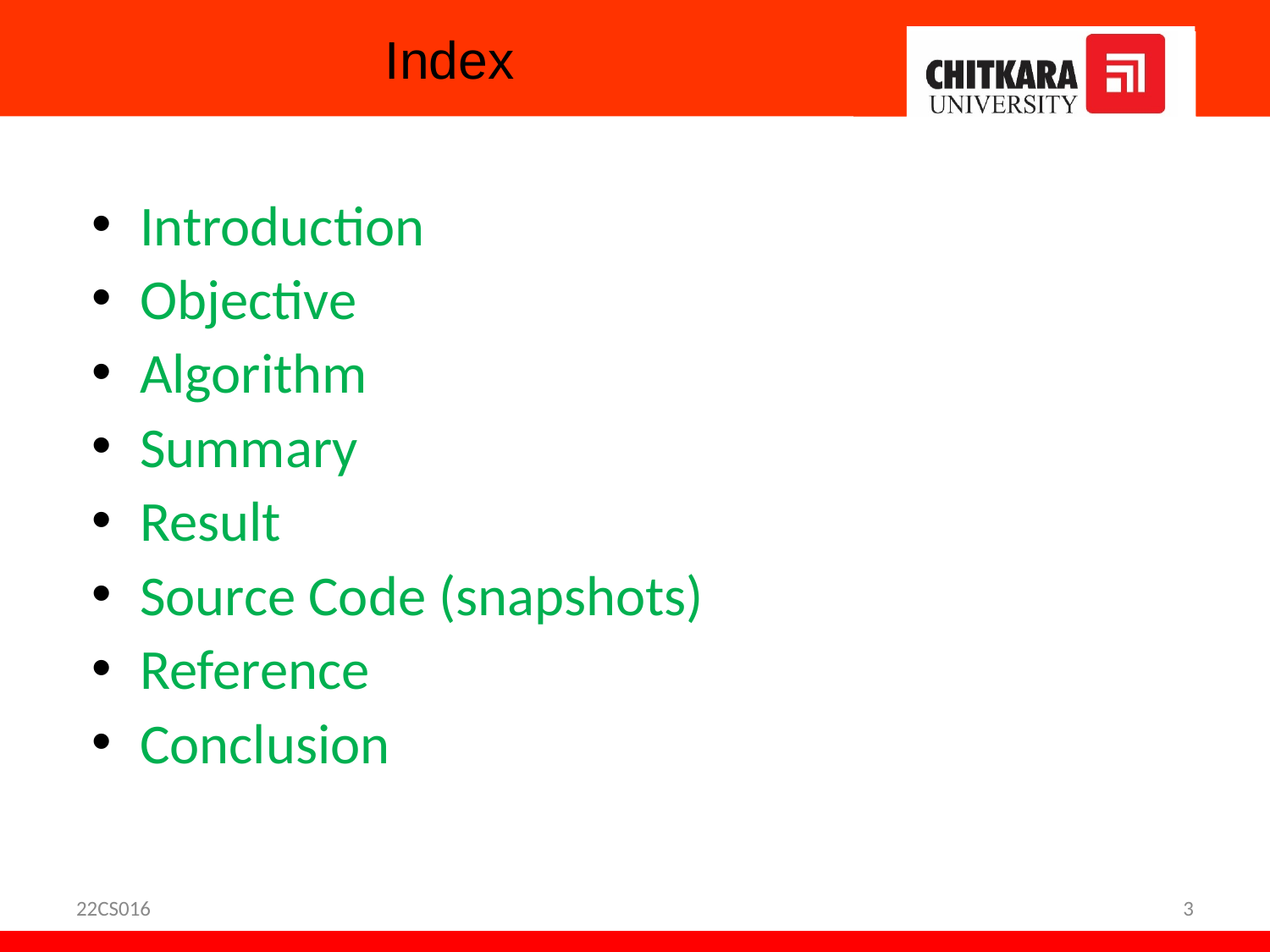

# Index
Introduction
Objective
Algorithm
Summary
Result
Source Code (snapshots)
Reference
Conclusion

22CS016
3